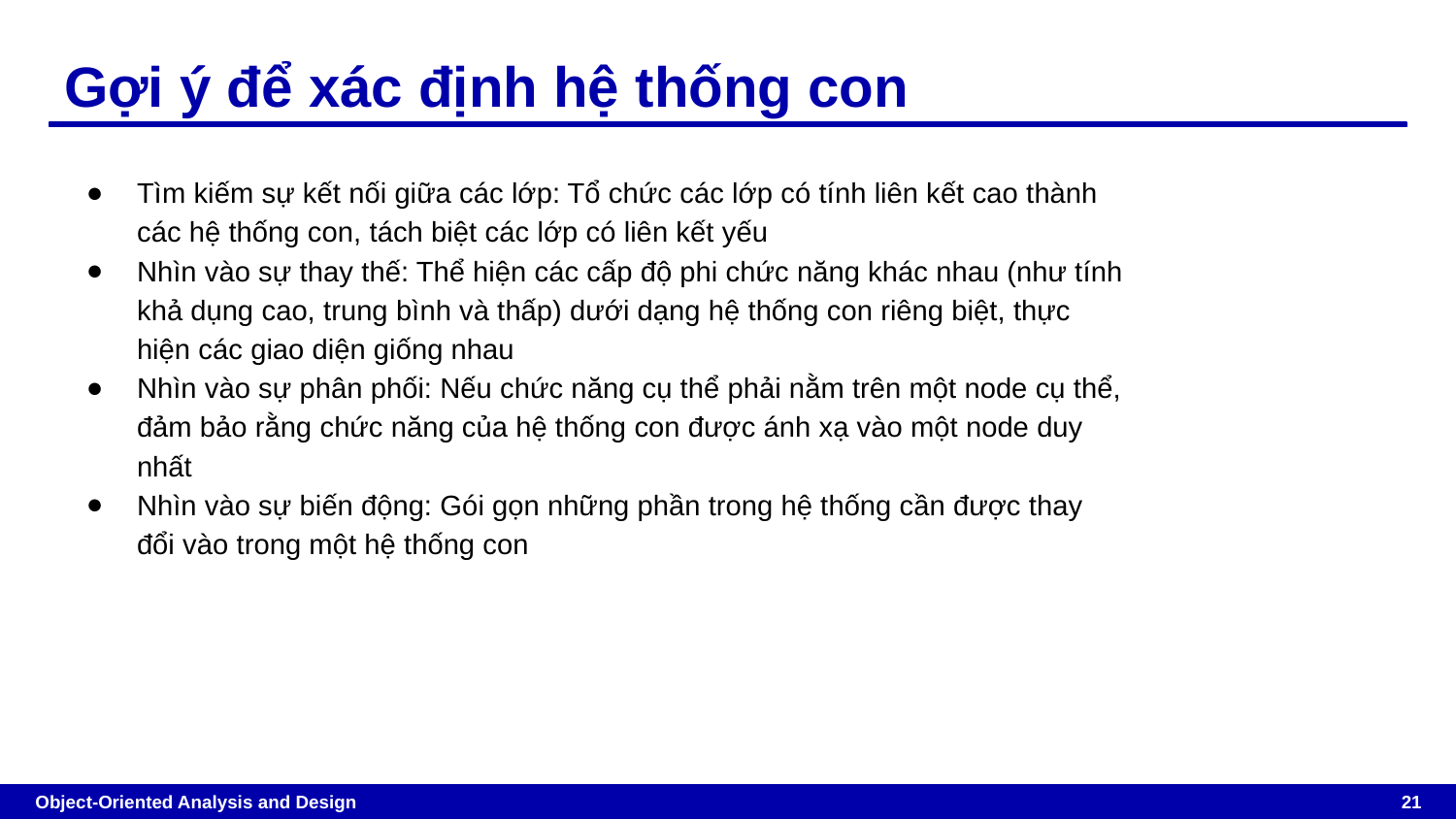

Gợi ý để xác định hệ thống con

Tìm kiếm sự kết nối giữa các lớp: Tổ chức các lớp có tính liên kết cao thành các hệ thống con, tách biệt các lớp có liên kết yếu
Nhìn vào sự thay thế: Thể hiện các cấp độ phi chức năng khác nhau (như tính khả dụng cao, trung bình và thấp) dưới dạng hệ thống con riêng biệt, thực hiện các giao diện giống nhau
Nhìn vào sự phân phối: Nếu chức năng cụ thể phải nằm trên một node cụ thể, đảm bảo rằng chức năng của hệ thống con được ánh xạ vào một node duy nhất
Nhìn vào sự biến động: Gói gọn những phần trong hệ thống cần được thay đổi vào trong một hệ thống con

21
Object-Oriented Analysis and Design